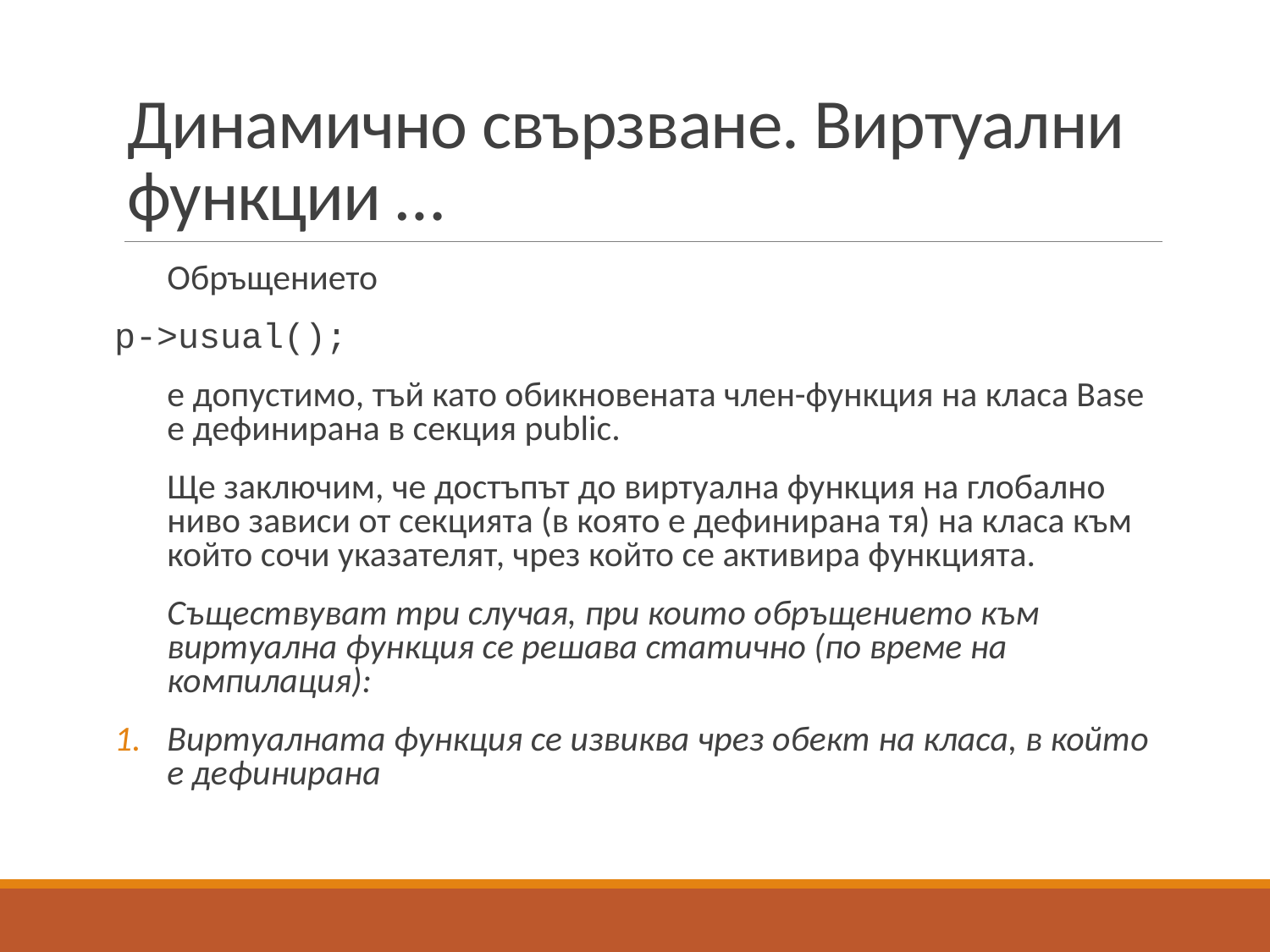

# Динамично свързване. Виртуални функции …
Обръщението
p->usual();
	е допустимо, тъй като обикновената член-функция на класа Base е дефинирана в секция public.
Ще заключим, че достъпът до виртуална функция на глобално ниво зависи от секцията (в която е дефинирана тя) на класа към който сочи указателят, чрез който се активира функцията.
Съществуват три случая, при които обръщението към виртуална функция се решава статично (по време на компилация):
Виртуалната функция се извиква чрез обект на класа, в който е дефинирана